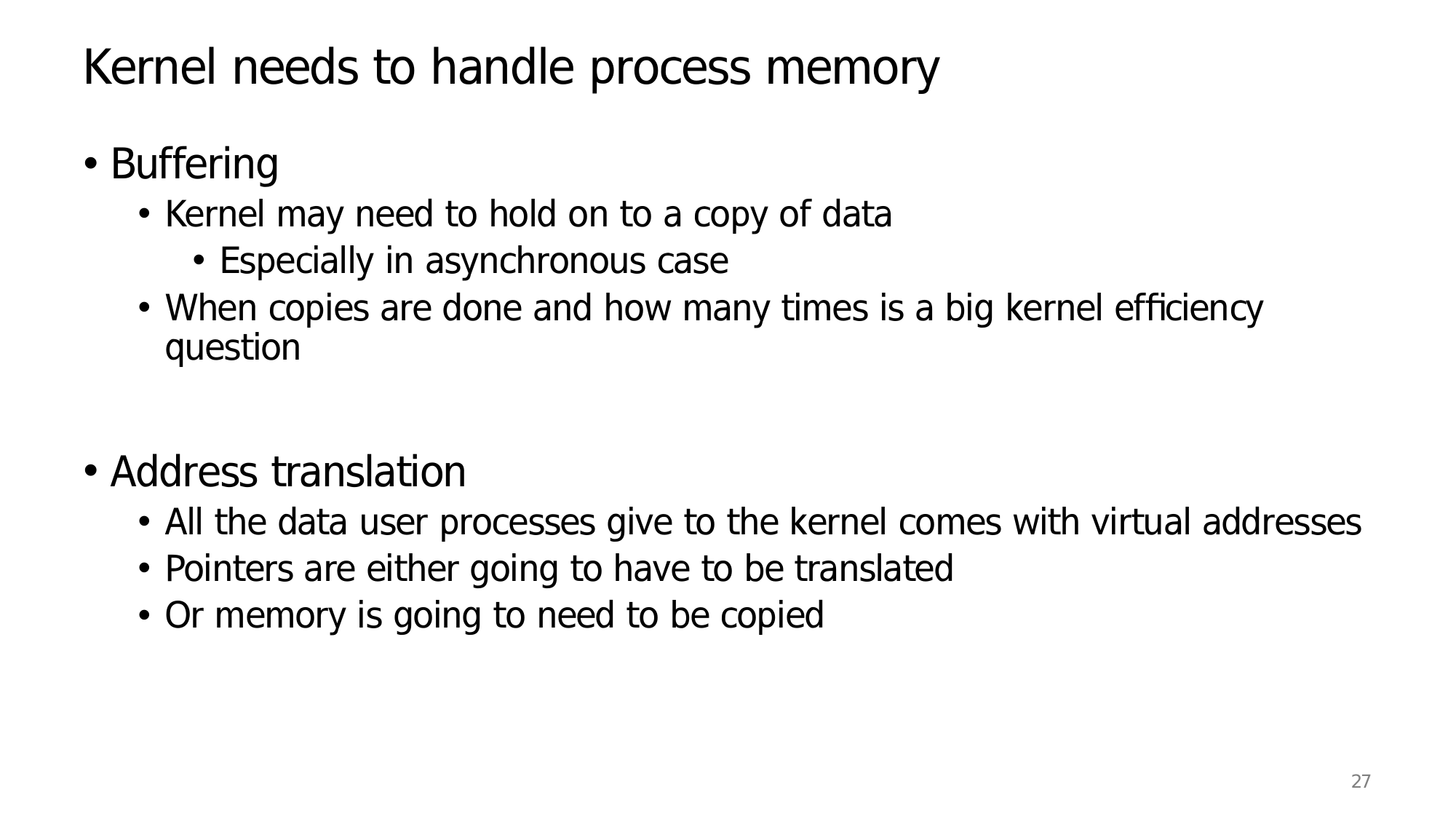

# Kernel needs to handle process memory
Buffering
Kernel may need to hold on to a copy of data
Especially in asynchronous case
When copies are done and how many times is a big kernel efficiency question

Address translation
All the data user processes give to the kernel comes with virtual addresses
Pointers are either going to have to be translated
Or memory is going to need to be copied
27